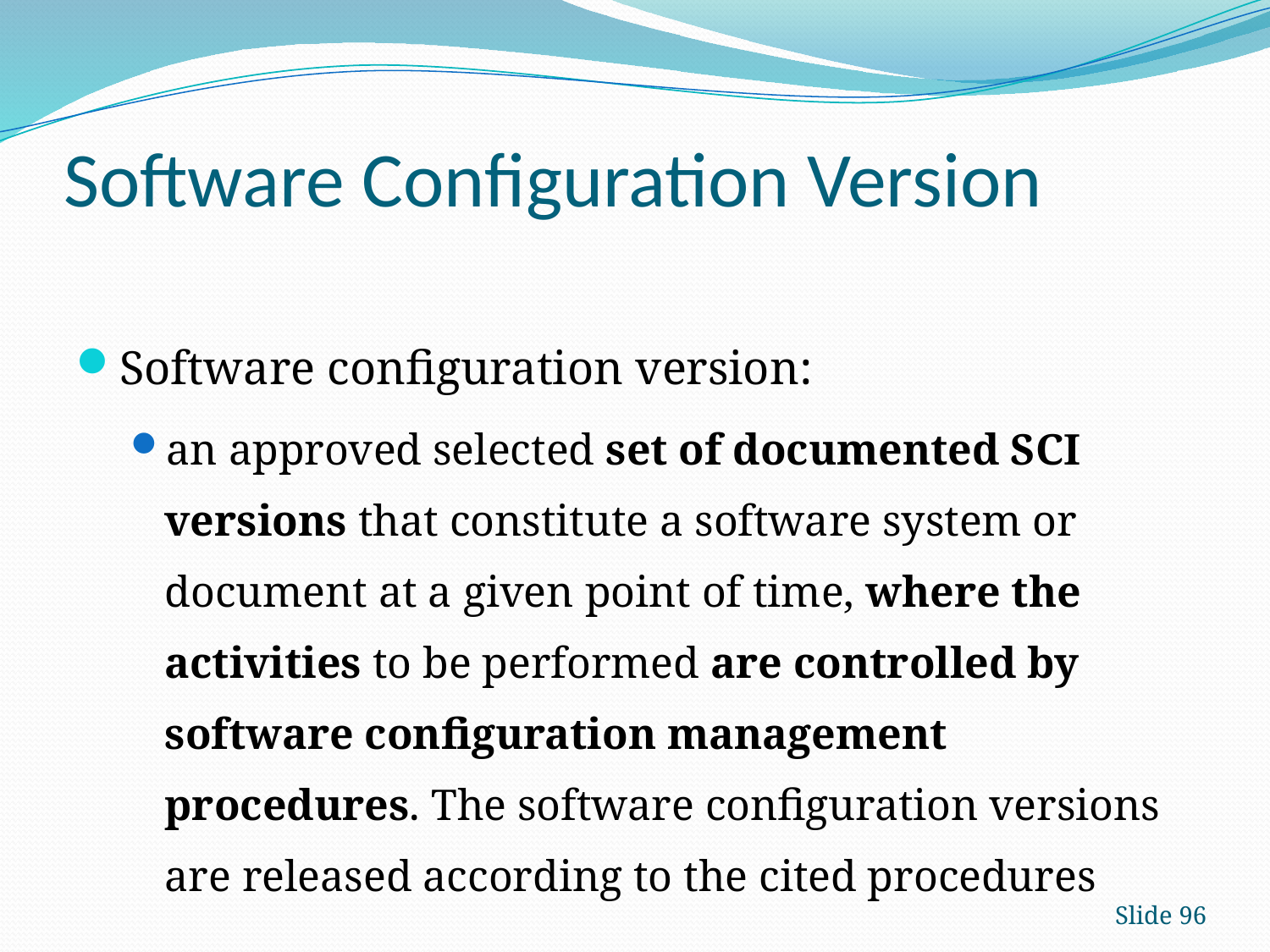

# Software Configuration Version

Software configuration version:
an approved selected set of documented SCI versions that constitute a software system or document at a given point of time, where the activities to be performed are controlled by software configuration management procedures. The software configuration versions are released according to the cited procedures
Slide 96